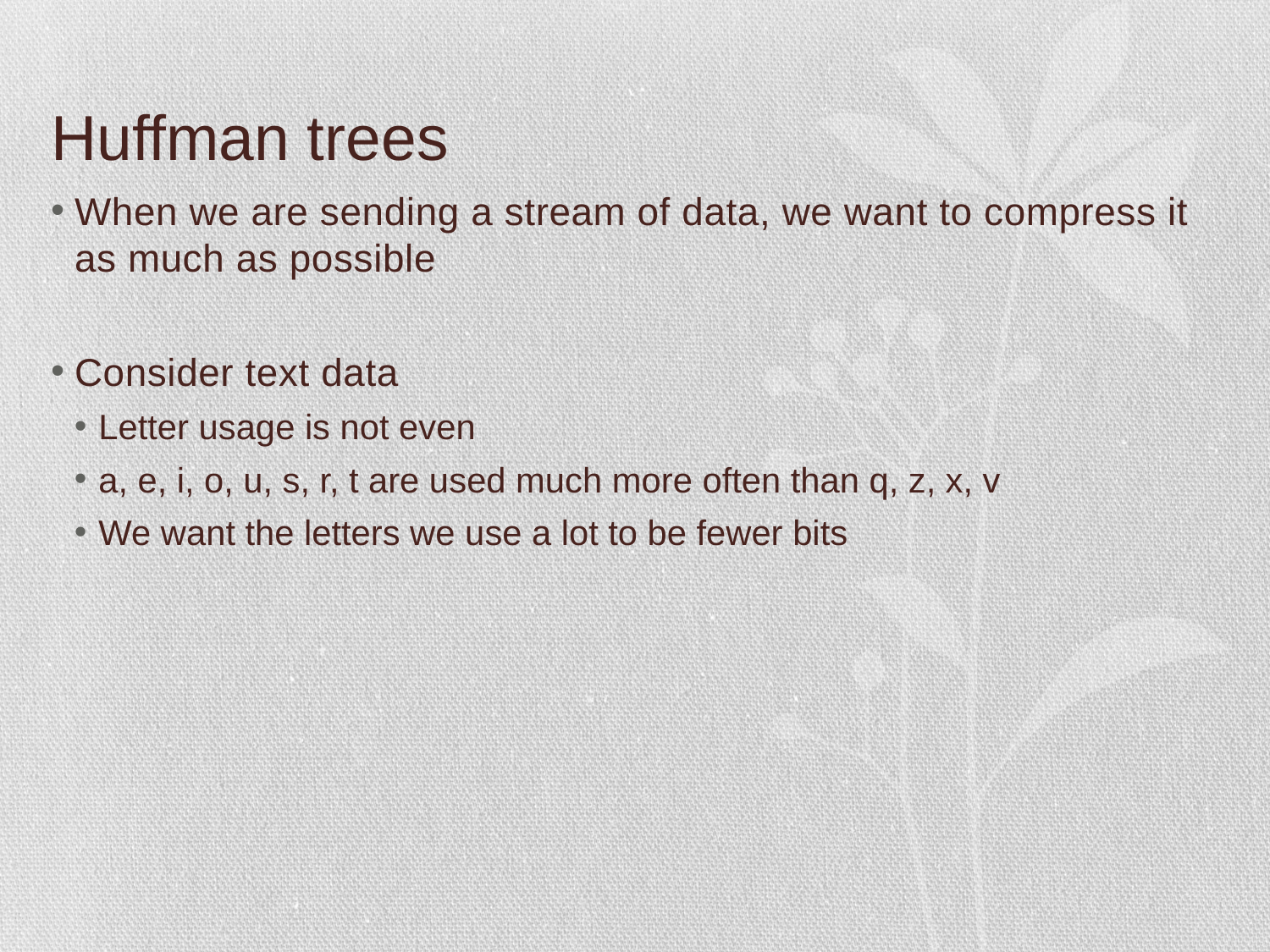

# Huffman trees
When we are sending a stream of data, we want to compress it as much as possible

Consider text data
Letter usage is not even
a, e, i, o, u, s, r, t are used much more often than q, z, x, v
We want the letters we use a lot to be fewer bits